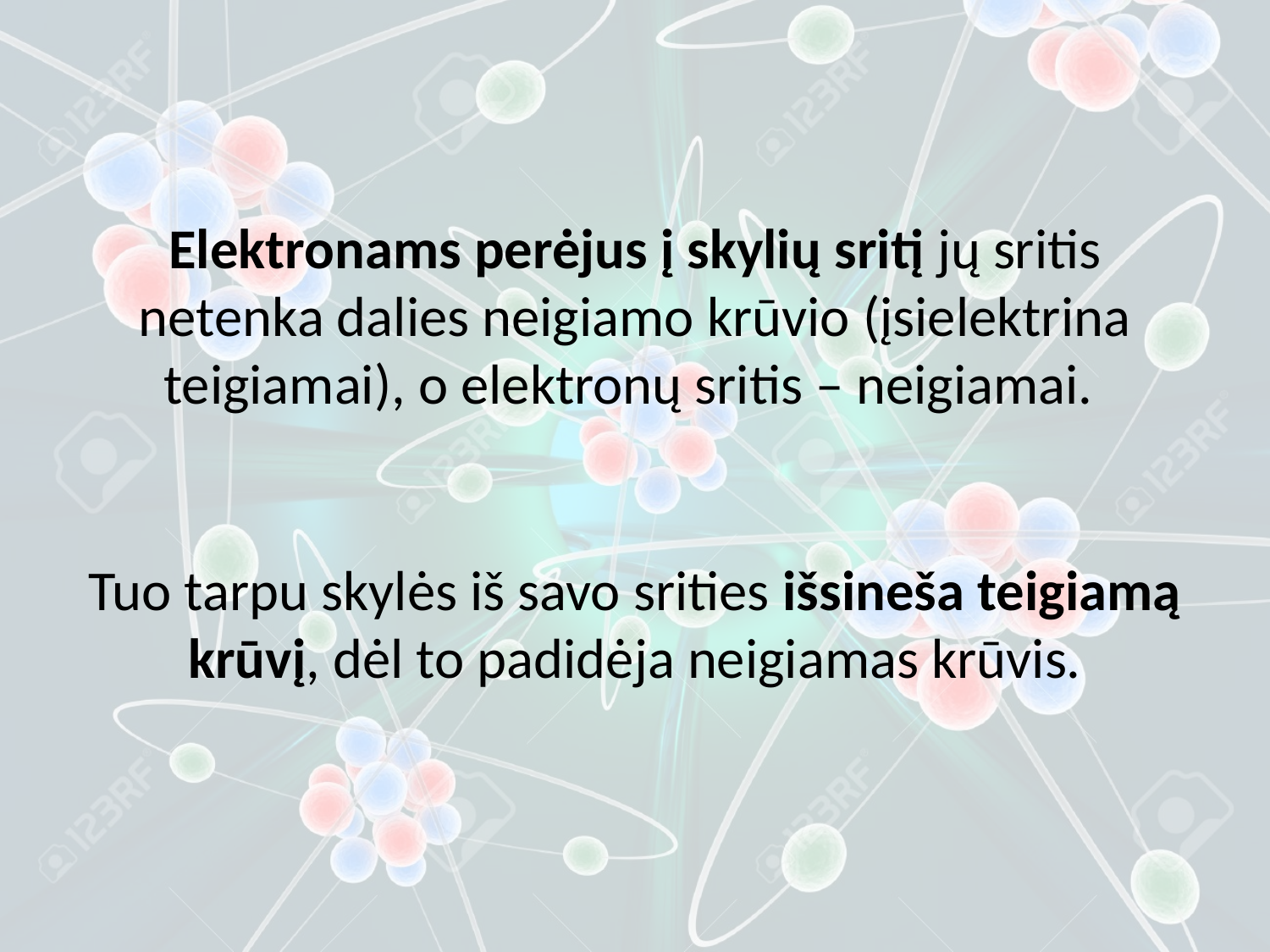

Elektronams perėjus į skylių sritį jų sritis netenka dalies neigiamo krūvio (įsielektrina teigiamai), o elektronų sritis – neigiamai.
Tuo tarpu skylės iš savo srities išsineša teigiamą krūvį, dėl to padidėja neigiamas krūvis.